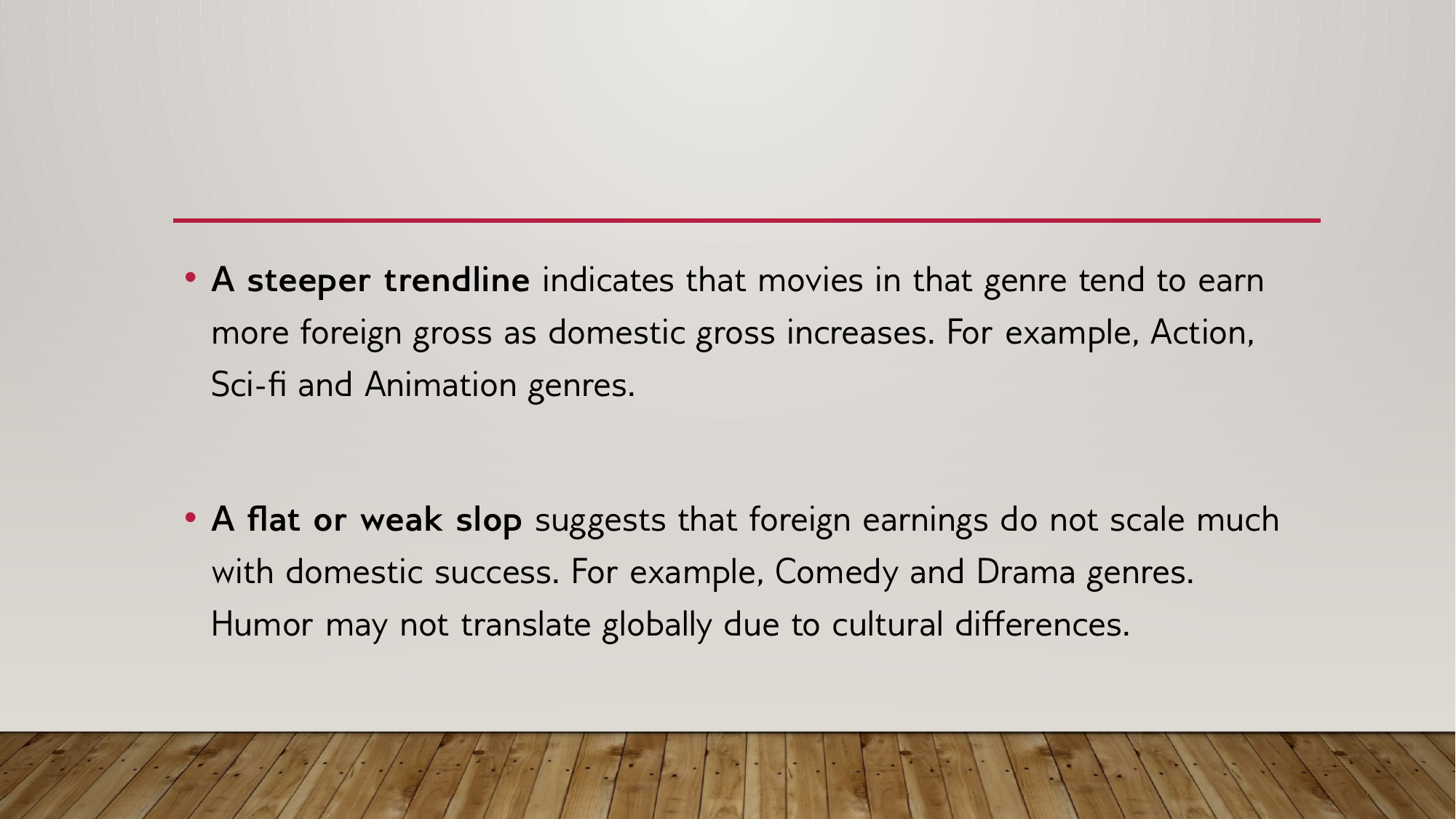

#
A steeper trendline indicates that movies in that genre tend to earn more foreign gross as domestic gross increases. For example, Action, Sci-fi and Animation genres.

A flat or weak slop suggests that foreign earnings do not scale much with domestic success. For example, Comedy and Drama genres. Humor may not translate globally due to cultural differences.